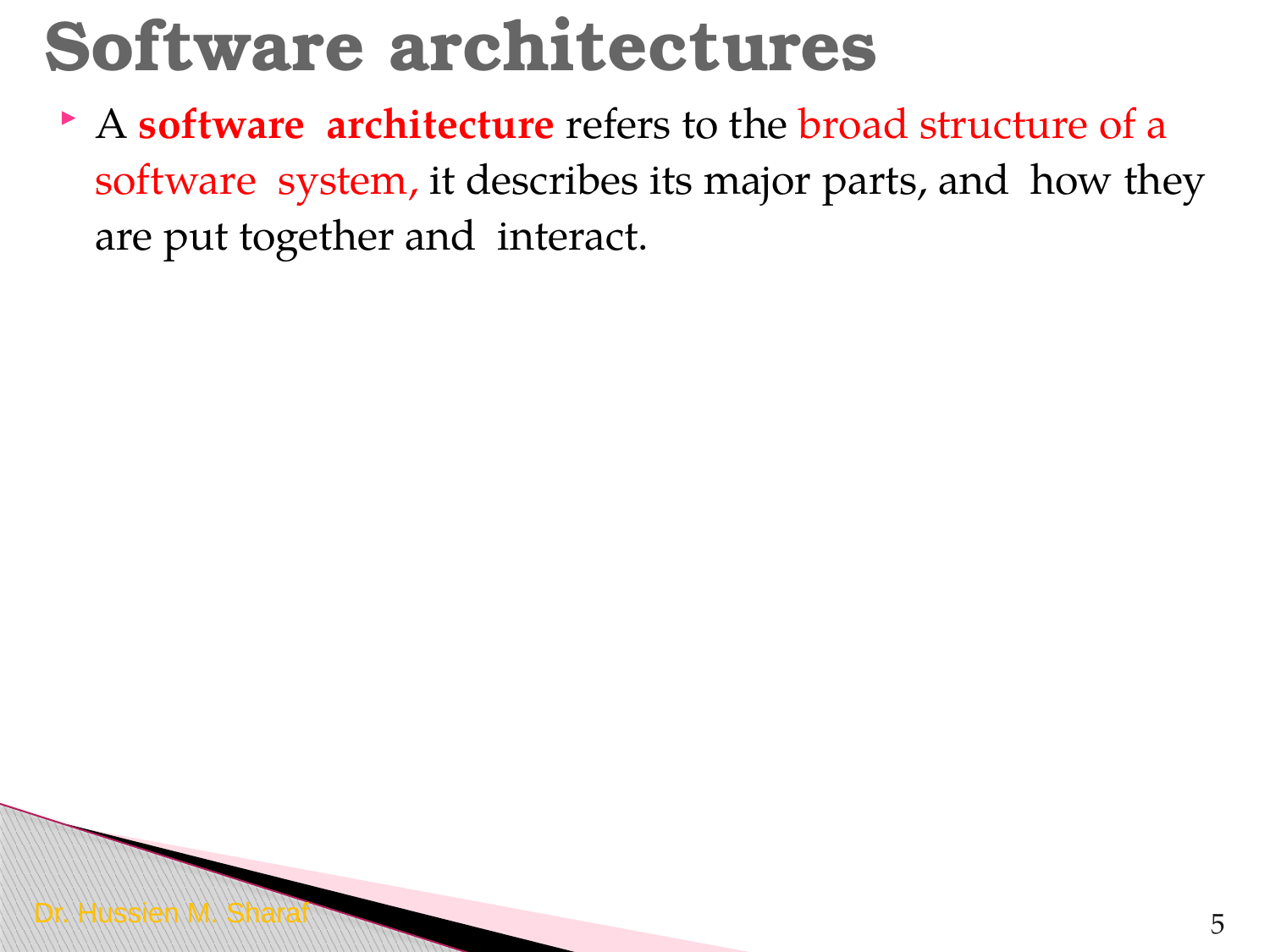

# Software architectures
A software  architecture refers to the broad structure of a software  system, it describes its major parts, and  how they are put together and  interact.

Dr. Hussien M. Sharaf
5